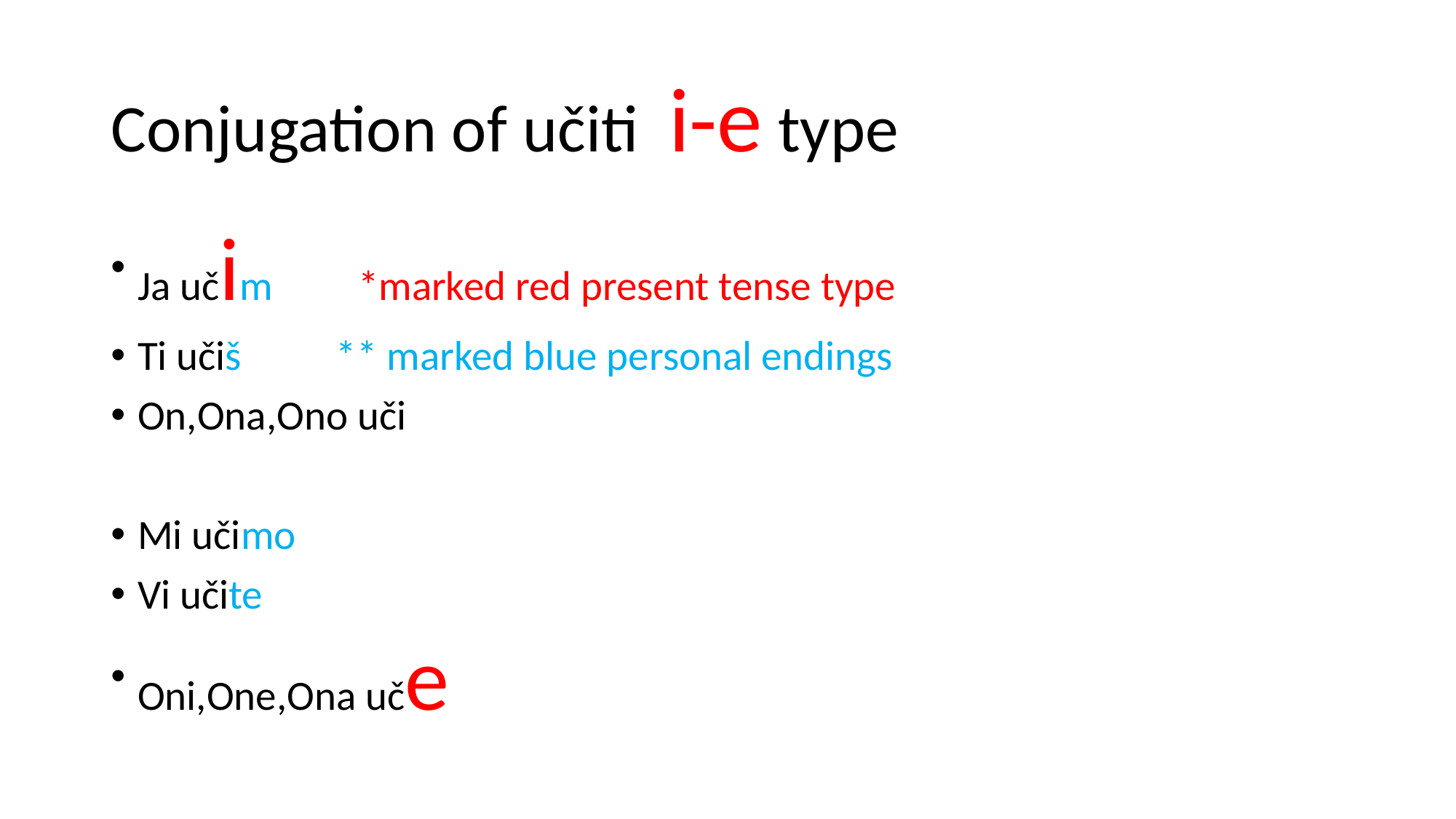

# Conjugation of učiti  i-e type
Ja učim         *marked red present tense type
Ti učiš          ** marked blue personal endings
On,Ona,Ono uči

Mi učimo
Vi učite
Oni,One,Ona uče